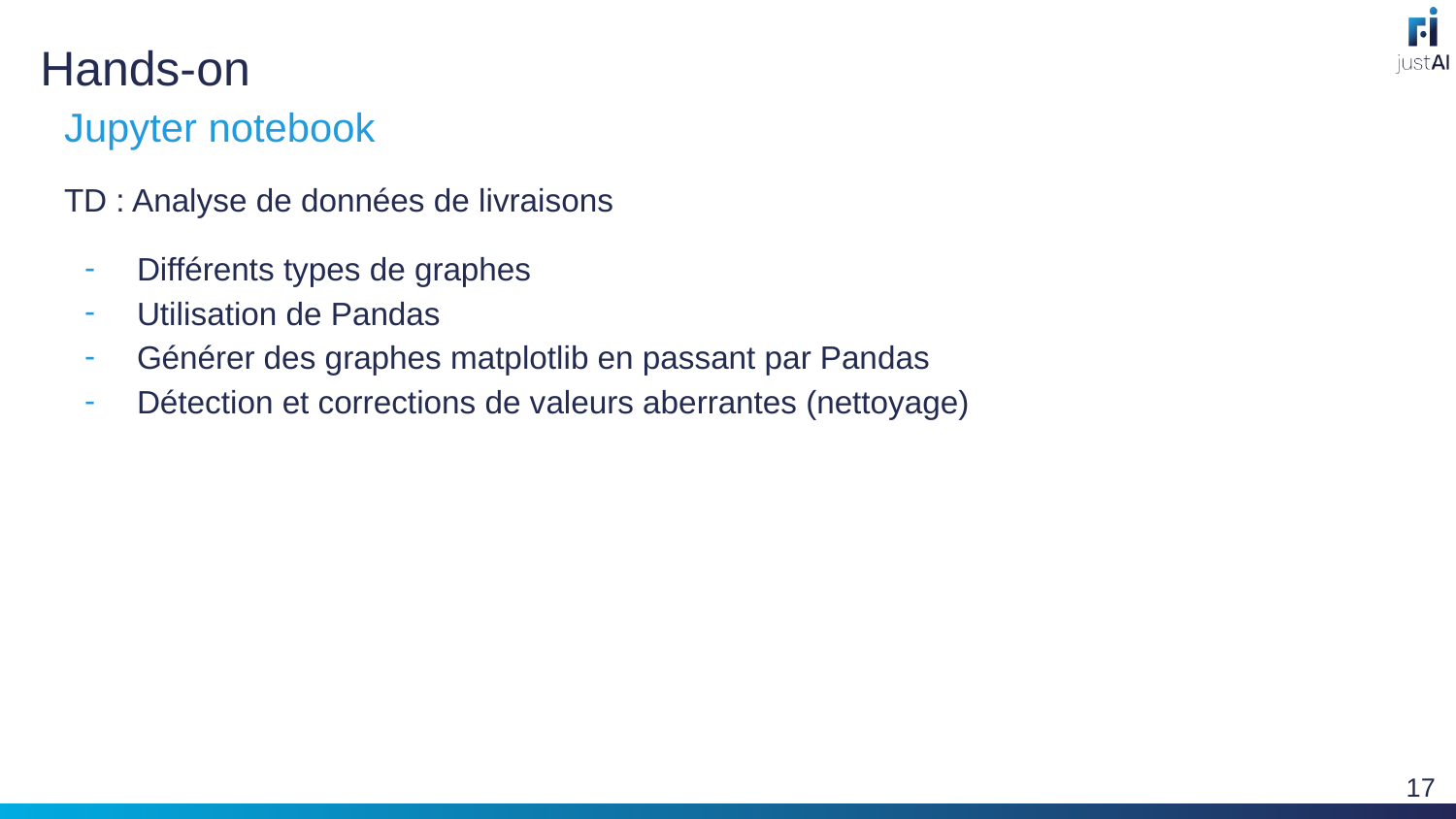

# Hands-on
Jupyter notebook
TD : Analyse de données de livraisons
Différents types de graphes
Utilisation de Pandas
Générer des graphes matplotlib en passant par Pandas
Détection et corrections de valeurs aberrantes (nettoyage)
17